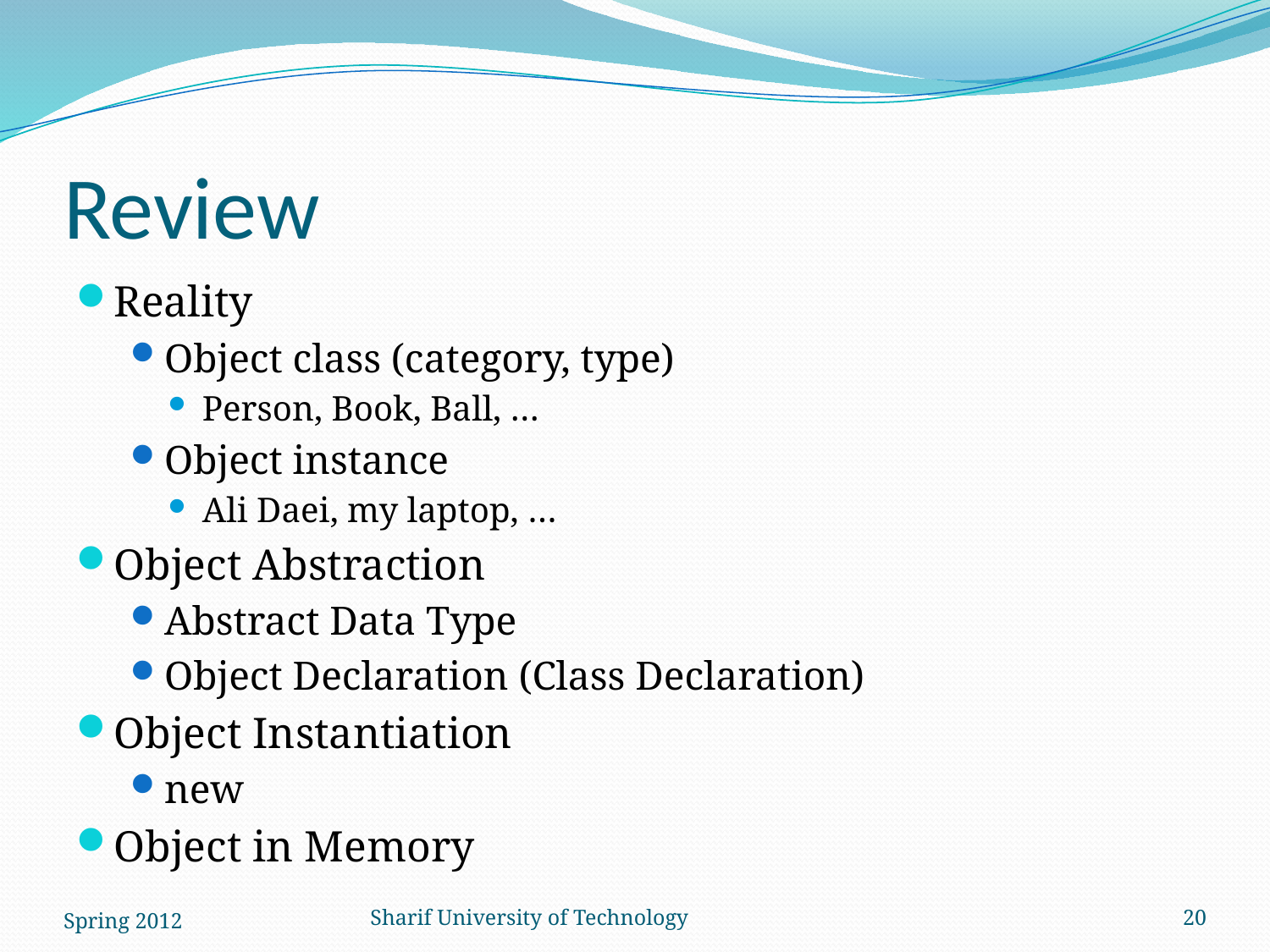

# Review
Reality
Object class (category, type)
Person, Book, Ball, …
Object instance
Ali Daei, my laptop, …
Object Abstraction
Abstract Data Type
Object Declaration (Class Declaration)
Object Instantiation
new
Object in Memory
Spring 2012
Sharif University of Technology
20